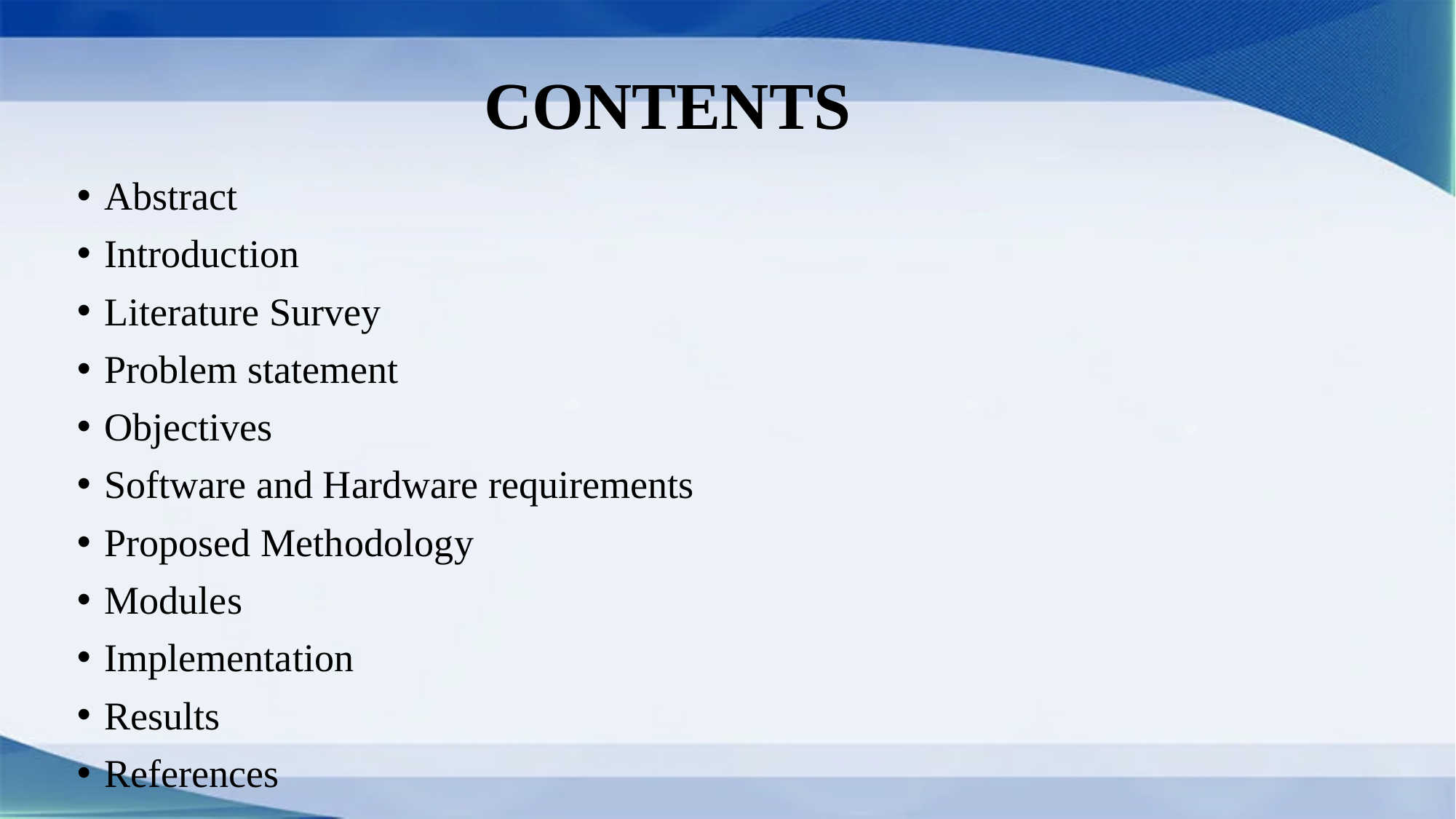

# CONTENTS
Abstract
Introduction
Literature Survey
Problem statement
Objectives
Software and Hardware requirements
Proposed Methodology
Modules
Implementation
Results
References